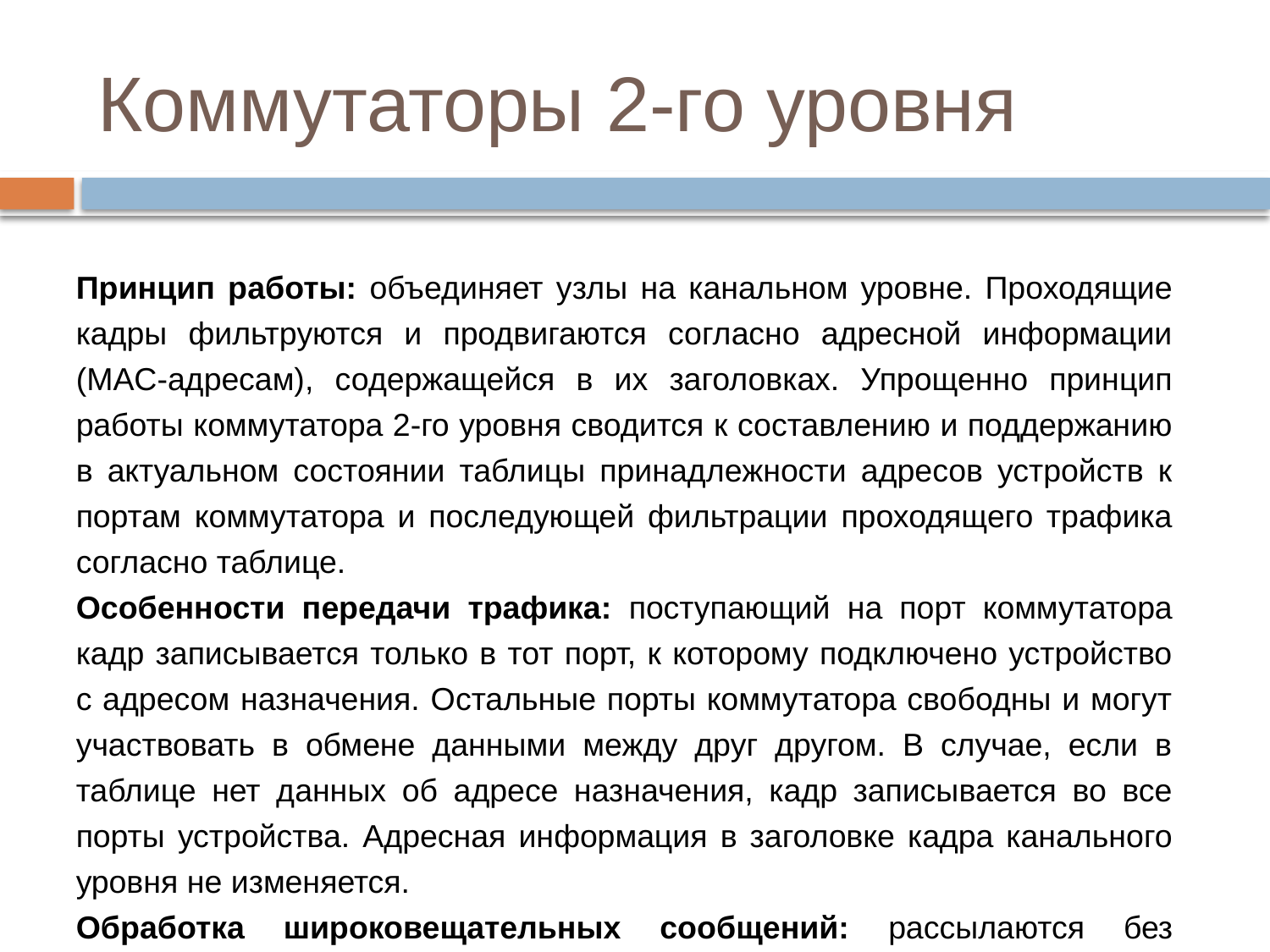

# Коммутаторы 2-го уровня
Принцип работы: объединяет узлы на канальном уровне. Проходящие кадры фильтруются и продвигаются согласно адресной информации (MAC-адресам), содержащейся в их заголовках. Упрощенно принцип работы коммутатора 2-го уровня сводится к составлению и поддержанию в актуальном состоянии таблицы принадлежности адресов устройств к портам коммутатора и последующей фильтрации проходящего трафика согласно таблице.
Особенности передачи трафика: поступающий на порт коммутатора кадр записывается только в тот порт, к которому подключено устройство с адресом назначения. Остальные порты коммутатора свободны и могут участвовать в обмене данными между друг другом. В случае, если в таблице нет данных об адресе назначения, кадр записывается во все порты устройства. Адресная информация в заголовке кадра канального уровня не изменяется.
Обработка широковещательных сообщений: рассылаются без ограничений.